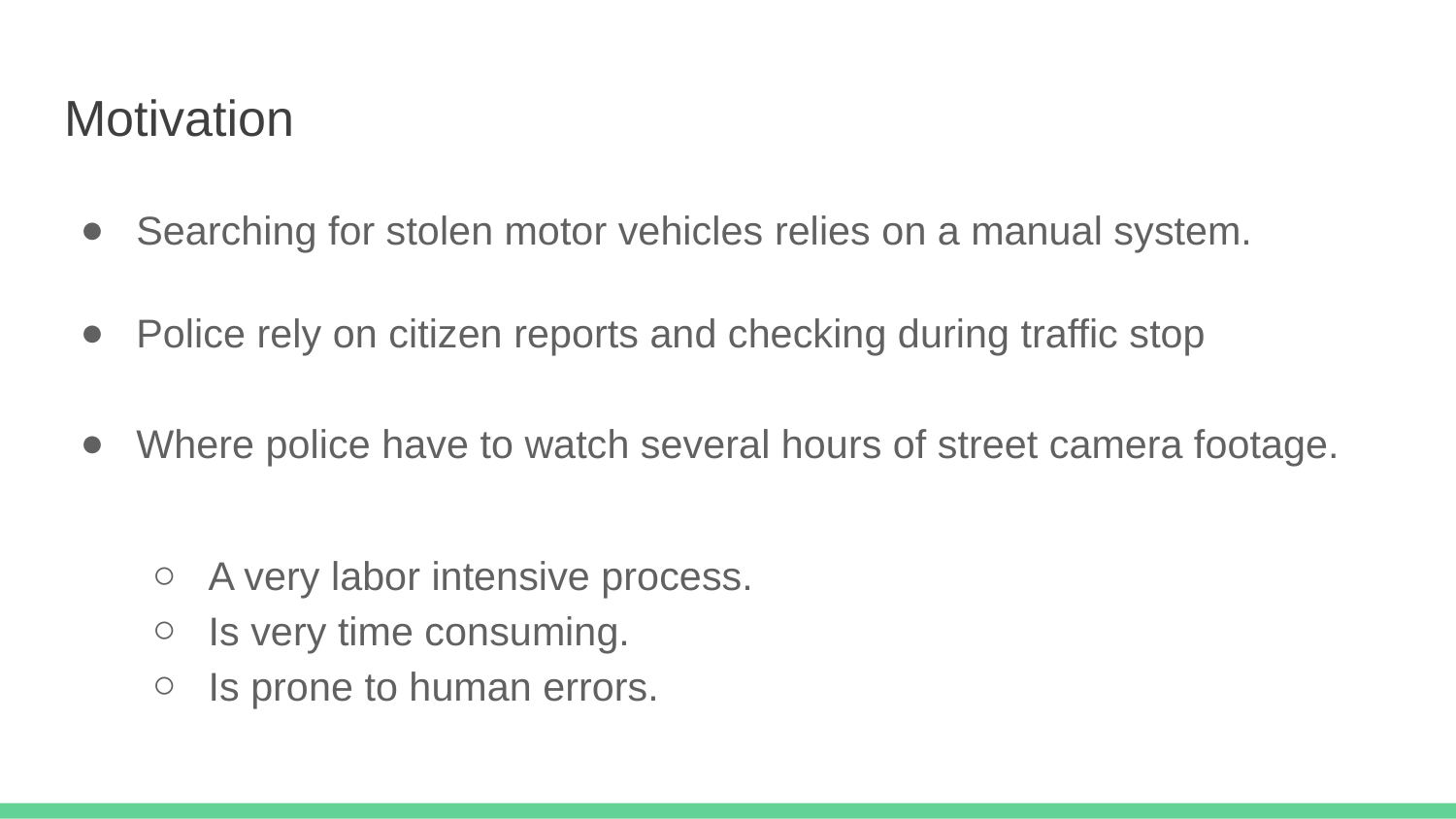

# Motivation
Searching for stolen motor vehicles relies on a manual system.
Police rely on citizen reports and checking during traffic stop
Where police have to watch several hours of street camera footage.

A very labor intensive process.
Is very time consuming.
Is prone to human errors.